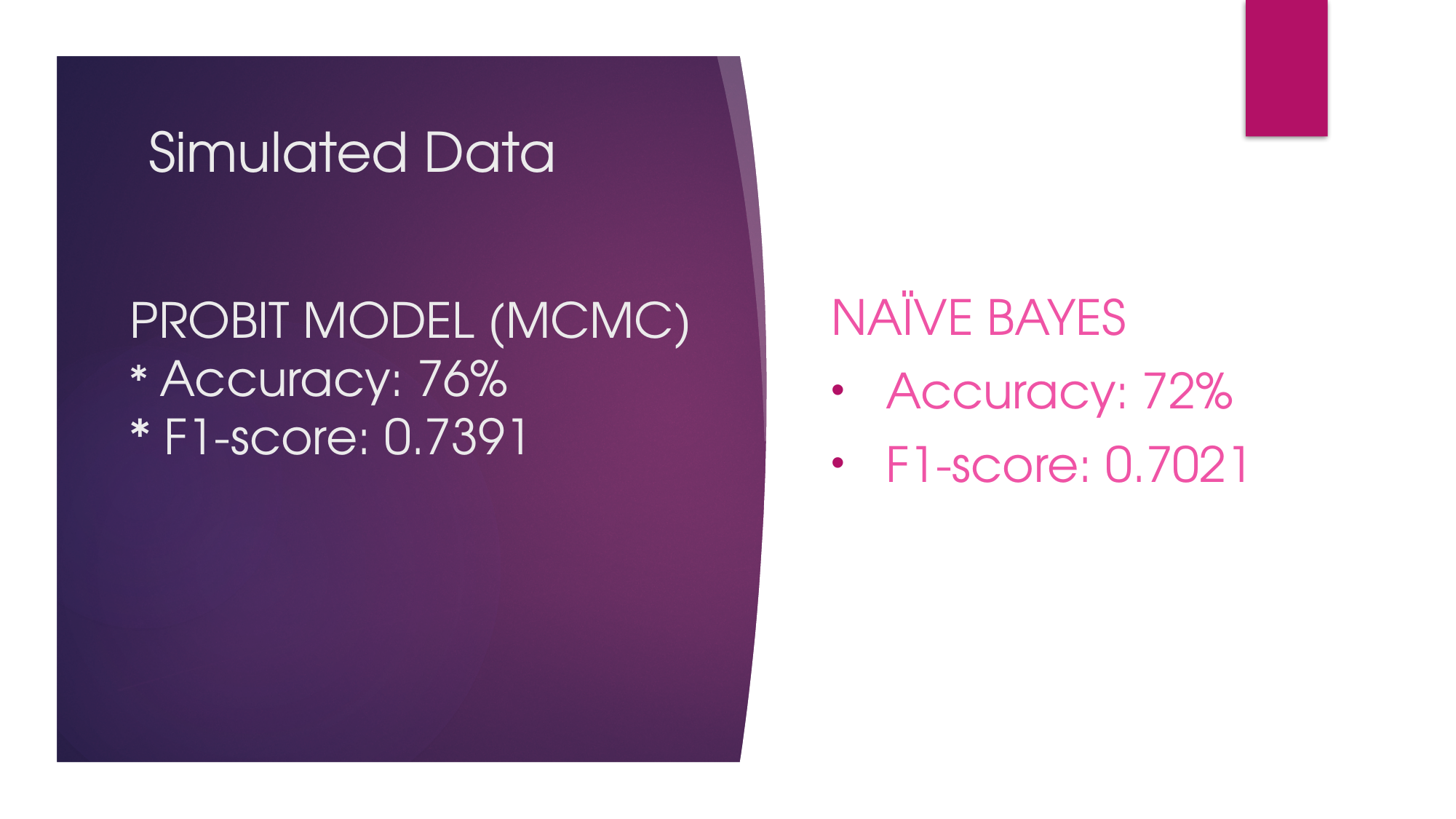

Simulated Data
# PROBIT MODEL (MCMC) * Accuracy: 76% * F1-score: 0.7391
Naïve Bayes
Accuracy: 72%
F1-score: 0.7021